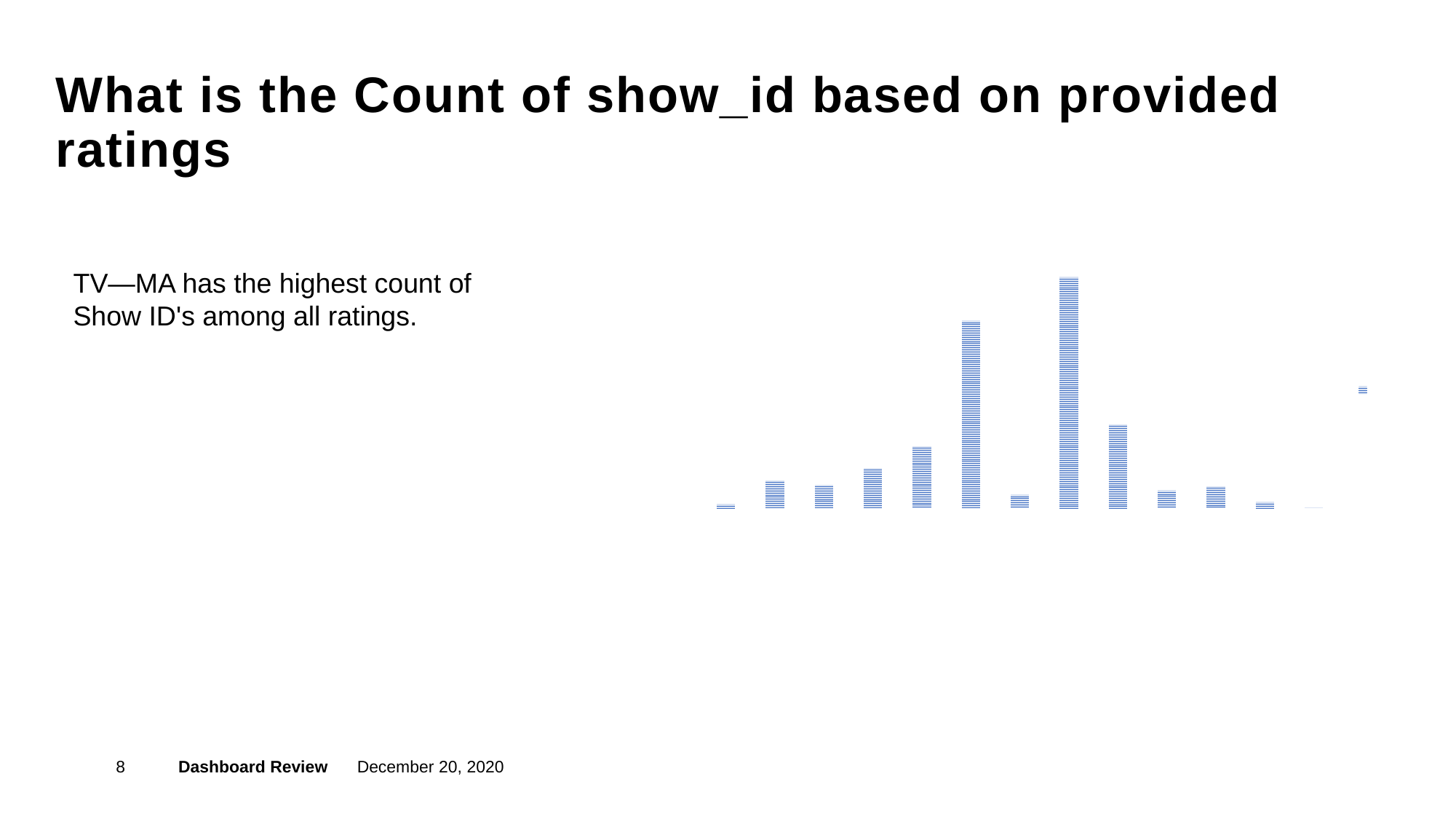

# What is the Count of show_id based on provided ratings

### Chart: Count of show_id by ratings

| Category | Total |
|---|---|
| G | 8.0 |
| NR | 52.0 |
| PG | 44.0 |
| PG-13 | 75.0 |
| R | 115.0 |
| TV-14 | 347.0 |
| TV-G | 26.0 |
| TV-MA | 427.0 |
| TV-PG | 155.0 |
| TV-Y | 34.0 |
| TV-Y7 | 41.0 |
| TV-Y7-FV | 12.0 |
| UR | 2.0 |
TV—MA has the highest count of Show ID's among all ratings.
8
Dashboard Review
December 20, 2020